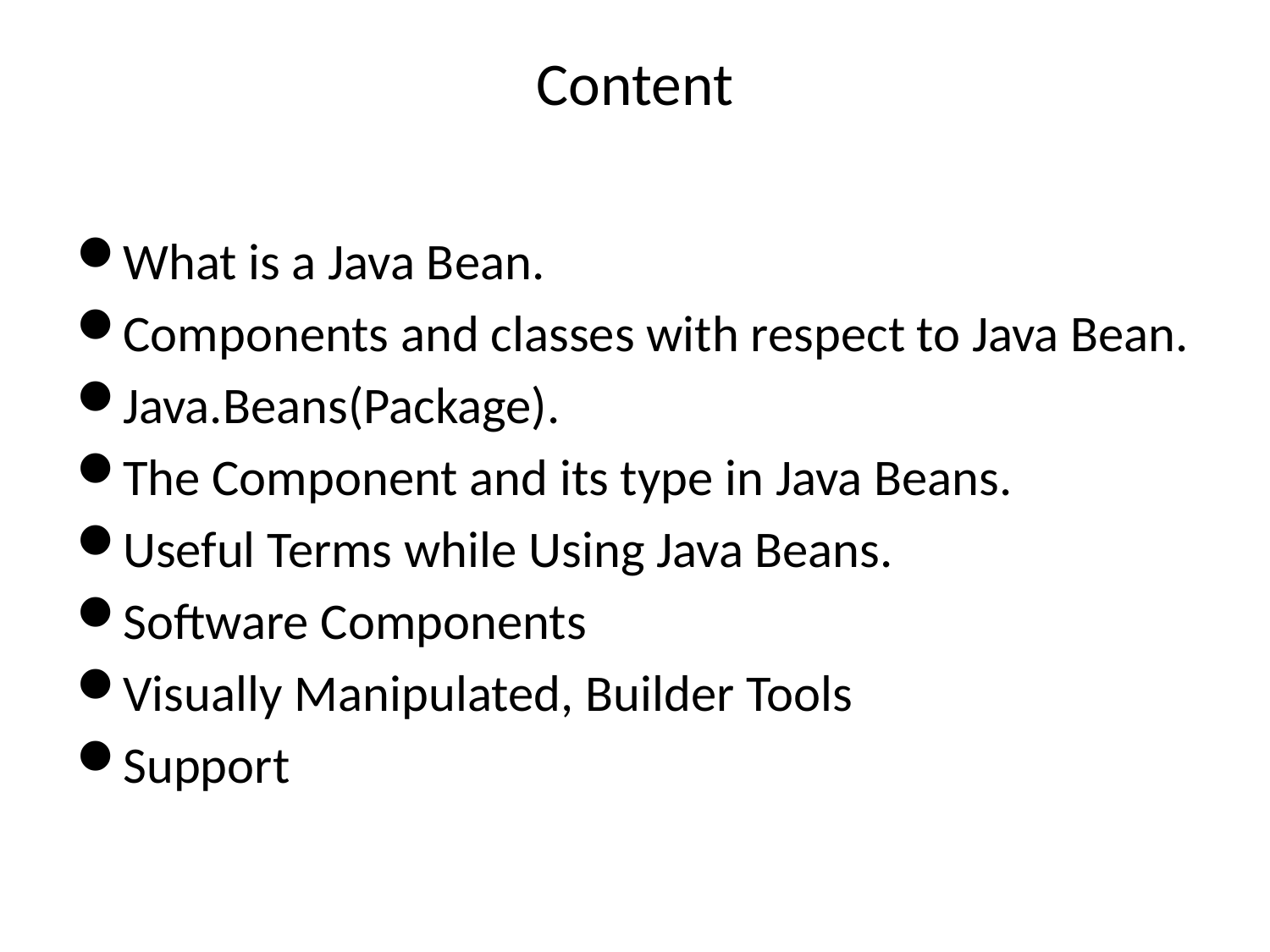

# Content
What is a Java Bean.
Components and classes with respect to Java Bean.
Java.Beans(Package).
The Component and its type in Java Beans.
Useful Terms while Using Java Beans.
Software Components
Visually Manipulated, Builder Tools
Support